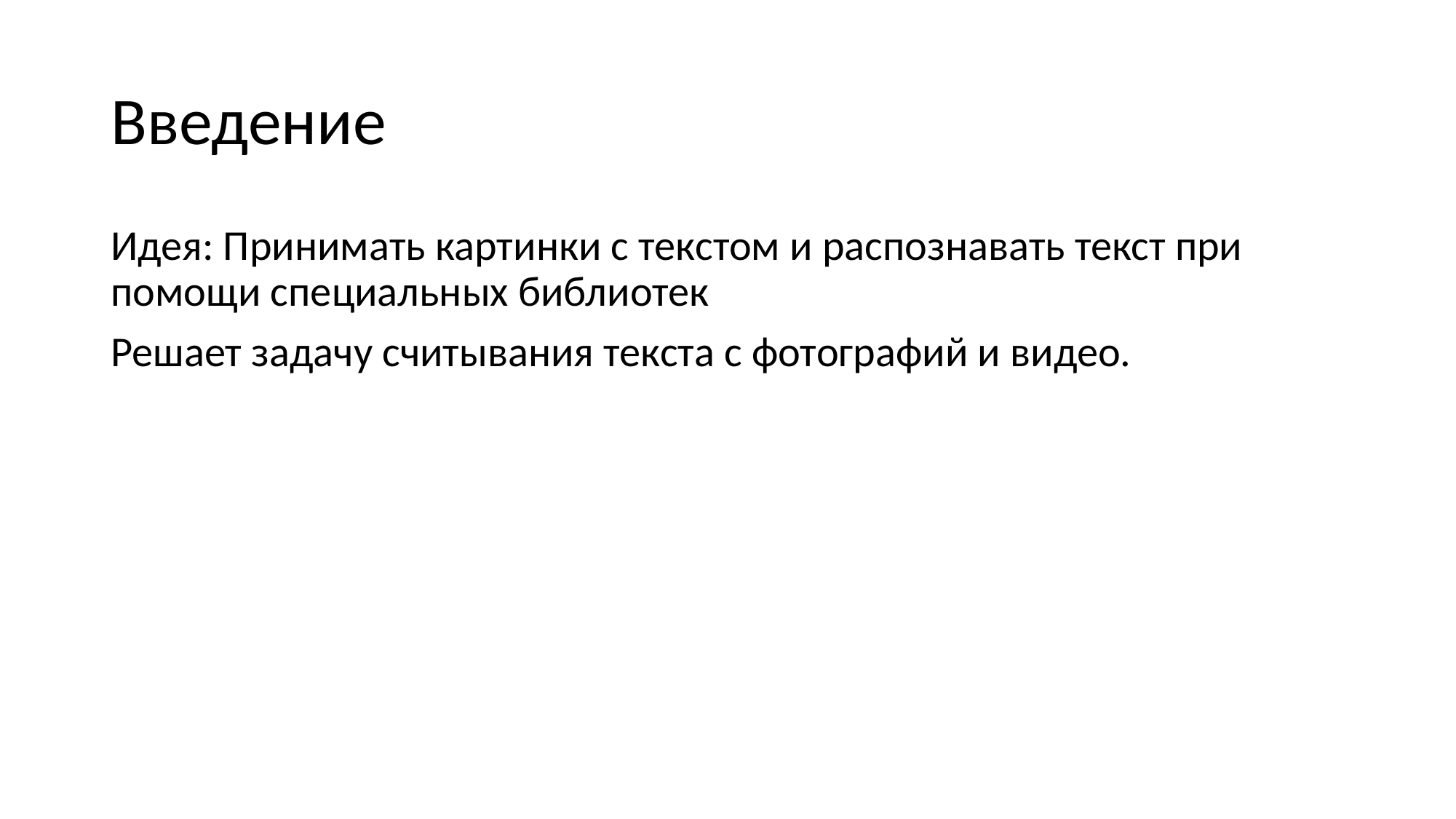

# Введение
Идея: Принимать картинки с текстом и распознавать текст при помощи специальных библиотек
Решает задачу считывания текста с фотографий и видео.